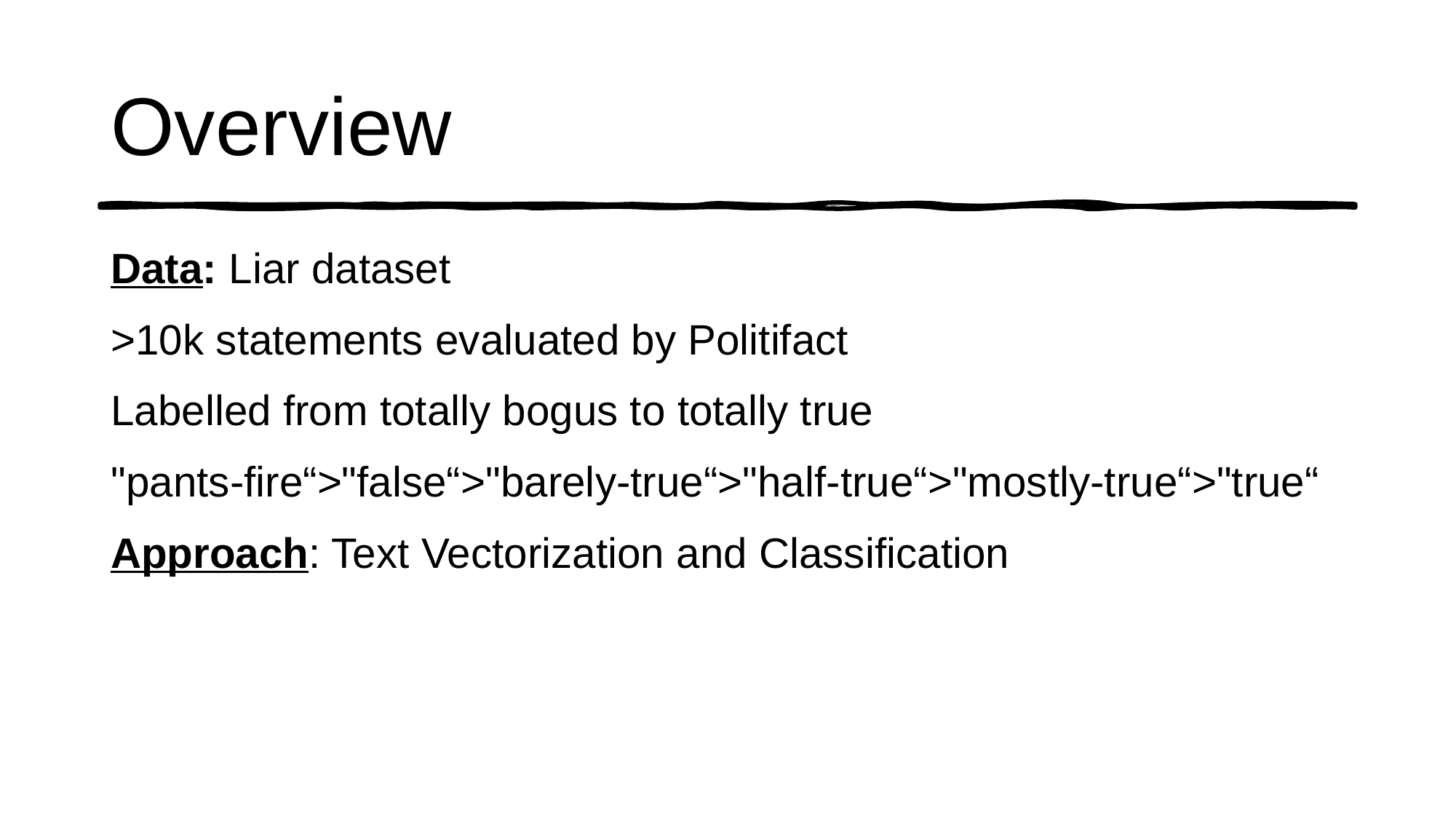

# Overview
Data: Liar dataset
>10k statements evaluated by Politifact
Labelled from totally bogus to totally true
"pants-fire“>"false“>"barely-true“>"half-true“>"mostly-true“>"true“
Approach: Text Vectorization and Classification